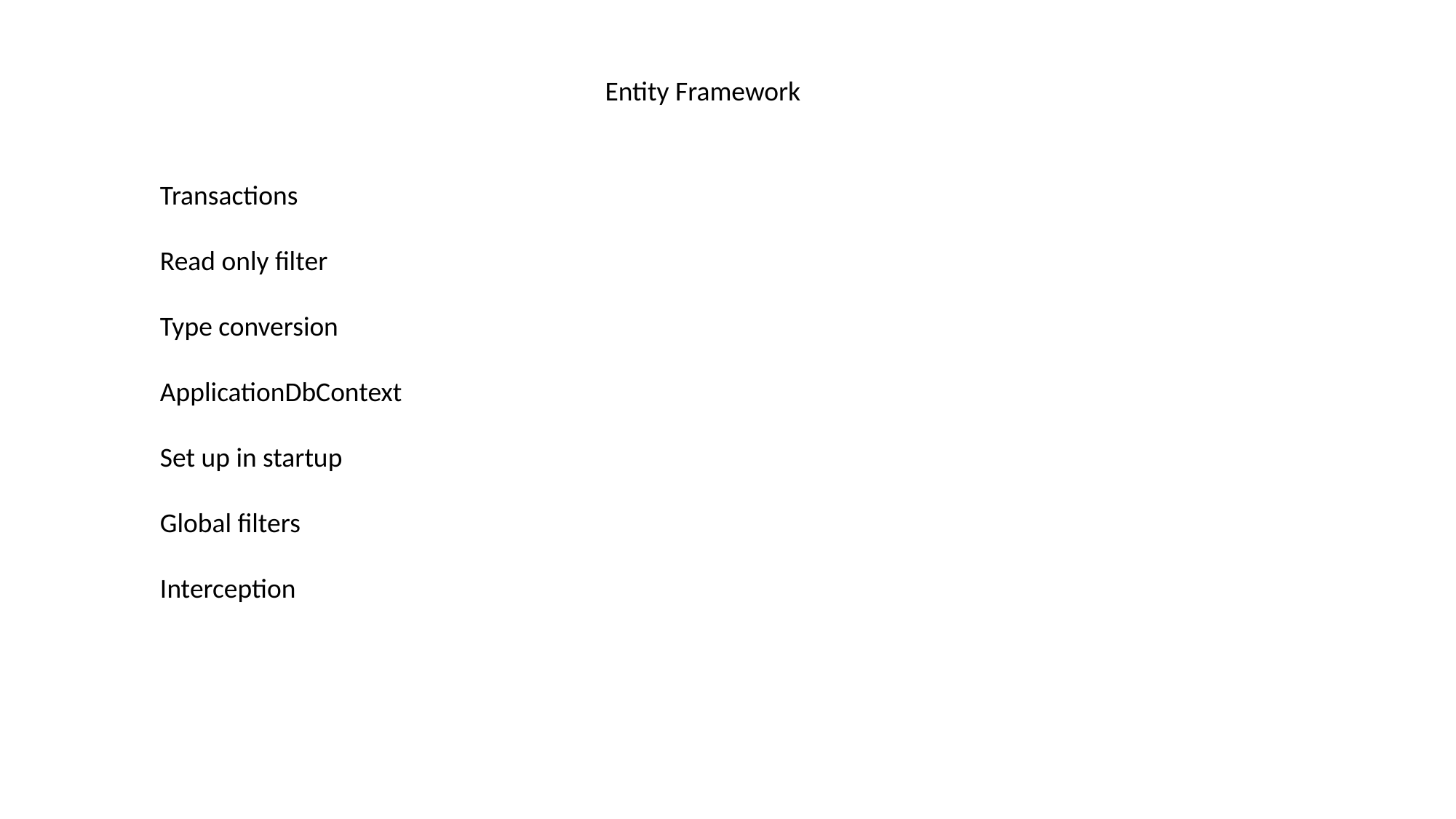

Entity Framework
Transactions

Read only filter

Type conversion

ApplicationDbContext

Set up in startup

Global filters

Interception